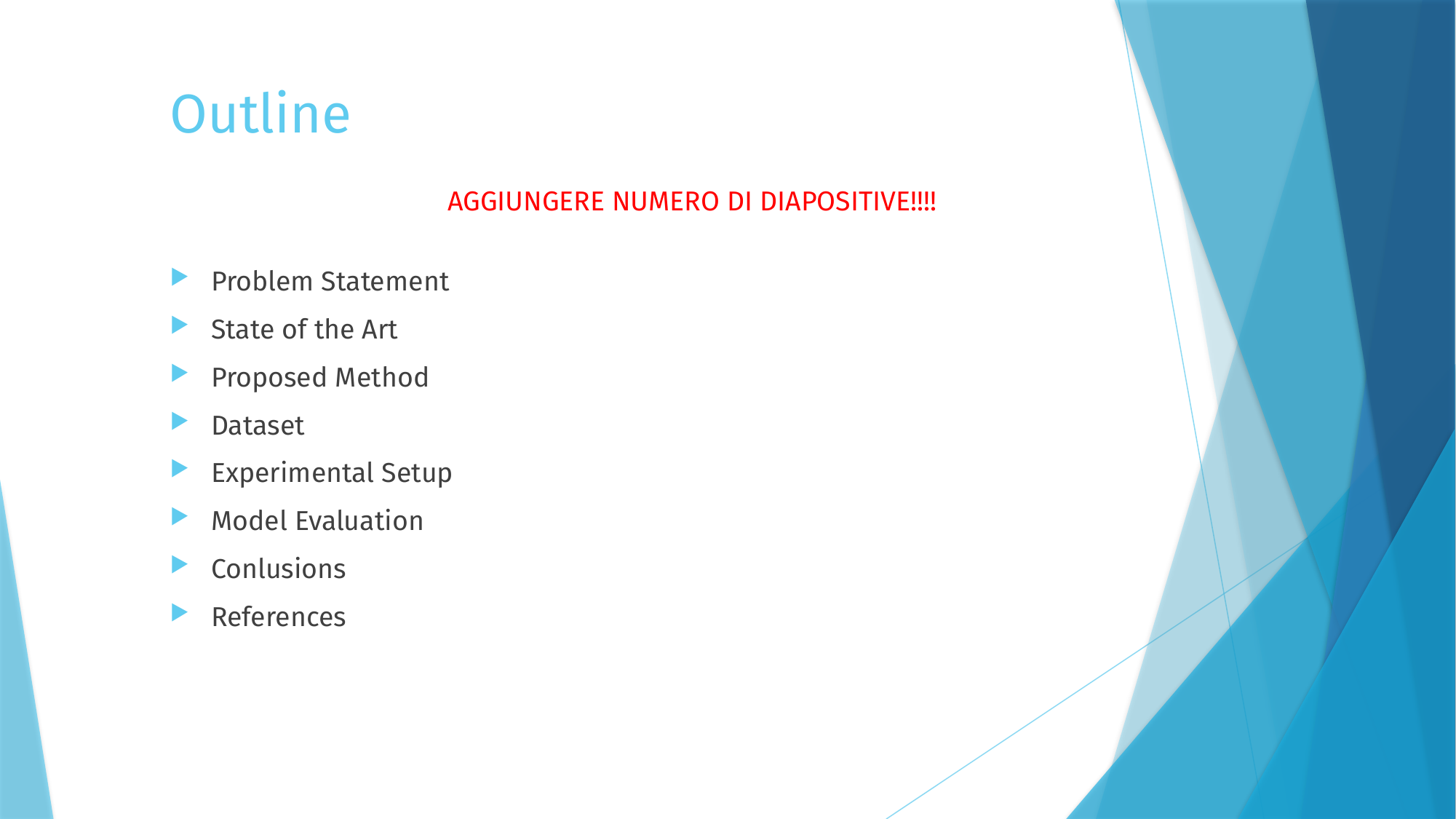

# Outline
AGGIUNGERE NUMERO DI DIAPOSITIVE!!!!
Problem Statement
State of the Art
Proposed Method
Dataset
Experimental Setup
Model Evaluation
Conlusions
References